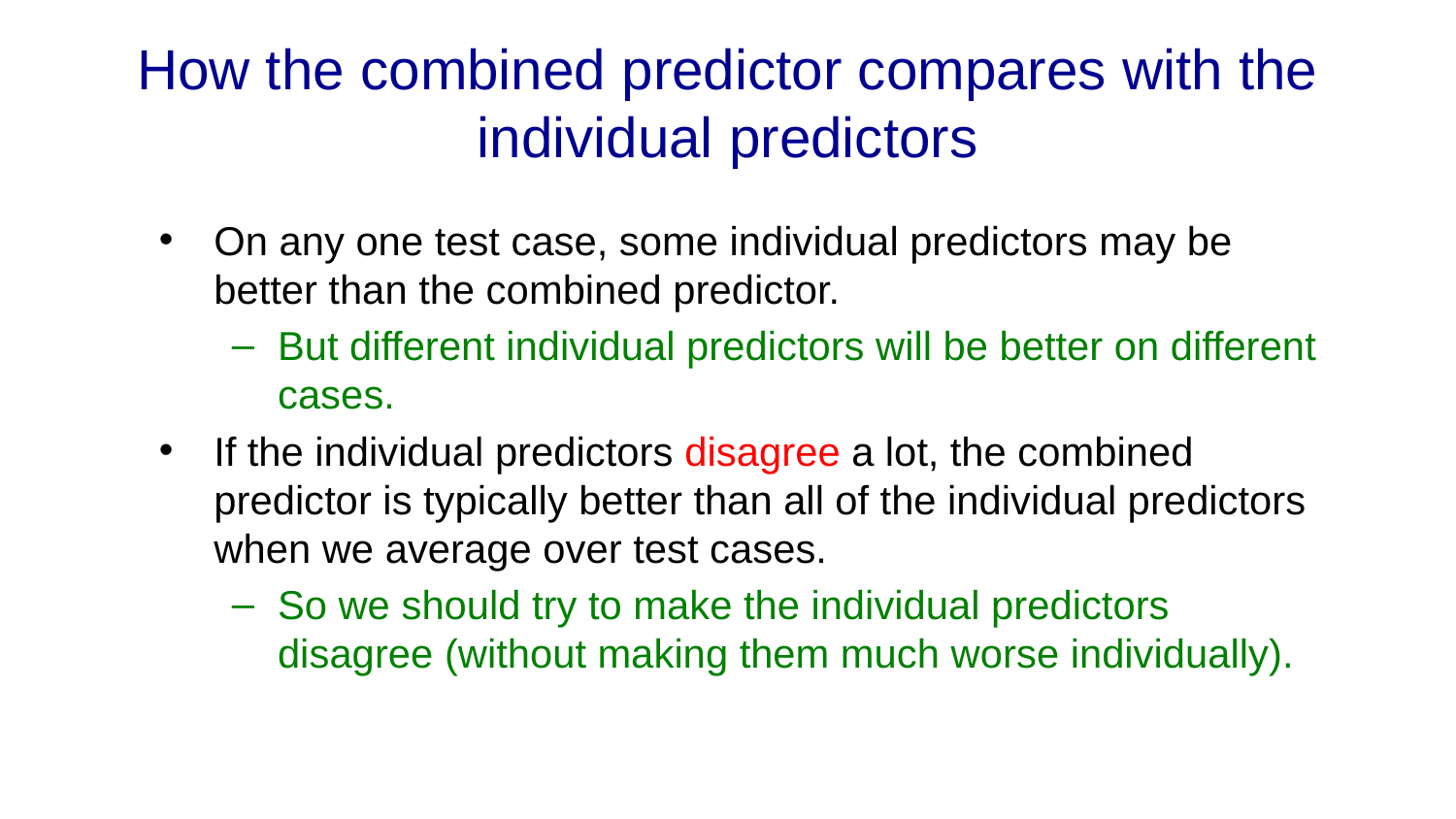

# How the combined predictor compares with the individual predictors
On any one test case, some individual predictors may be better than the combined predictor.
But different individual predictors will be better on different cases.
If the individual predictors disagree a lot, the combined predictor is typically better than all of the individual predictors when we average over test cases.
So we should try to make the individual predictors disagree (without making them much worse individually).